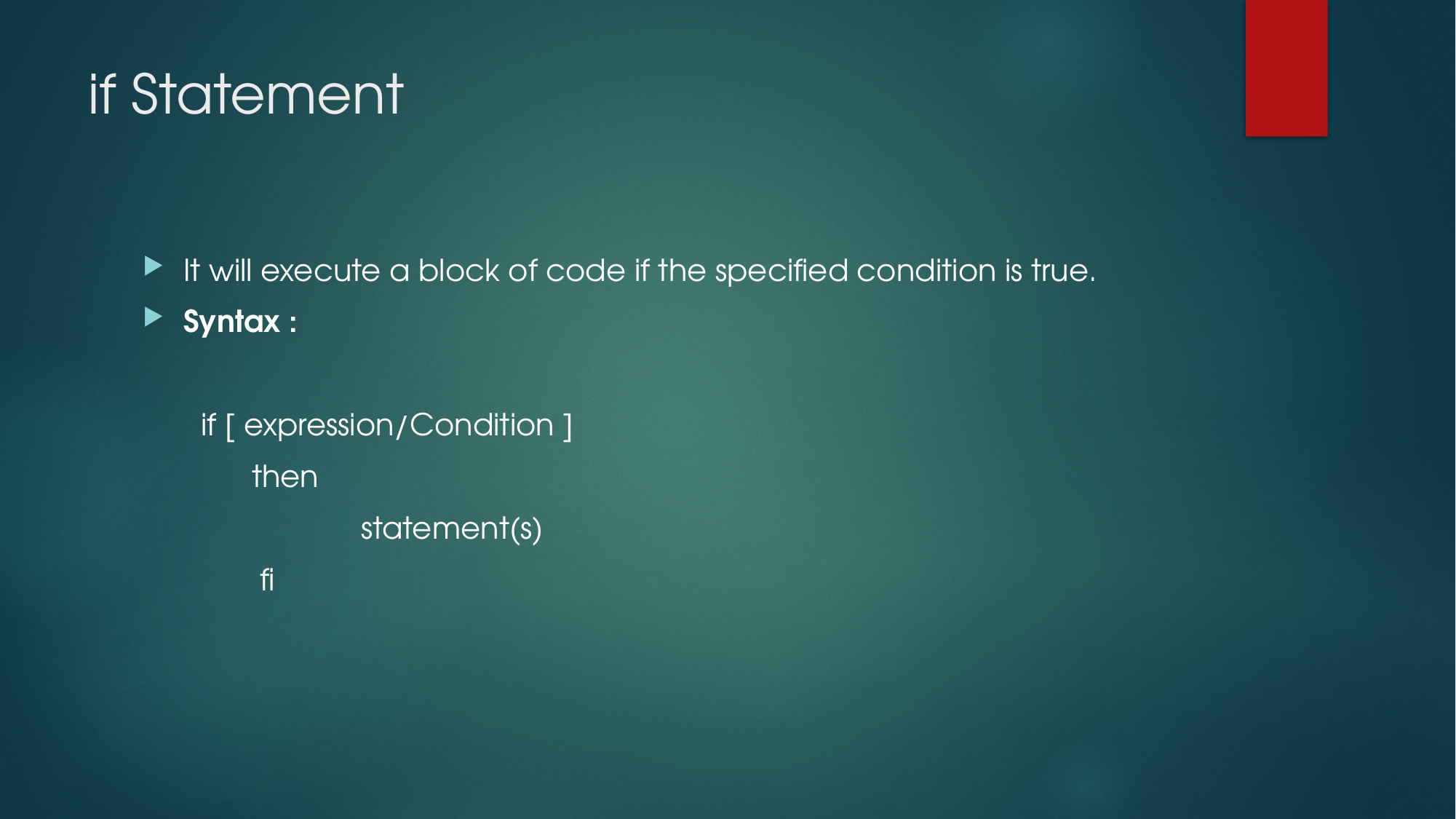

# if Statement
It will execute a block of code if the specified condition is true.
Syntax :

       if [ expression/Condition ]
	then
		statement(s)
	 fi